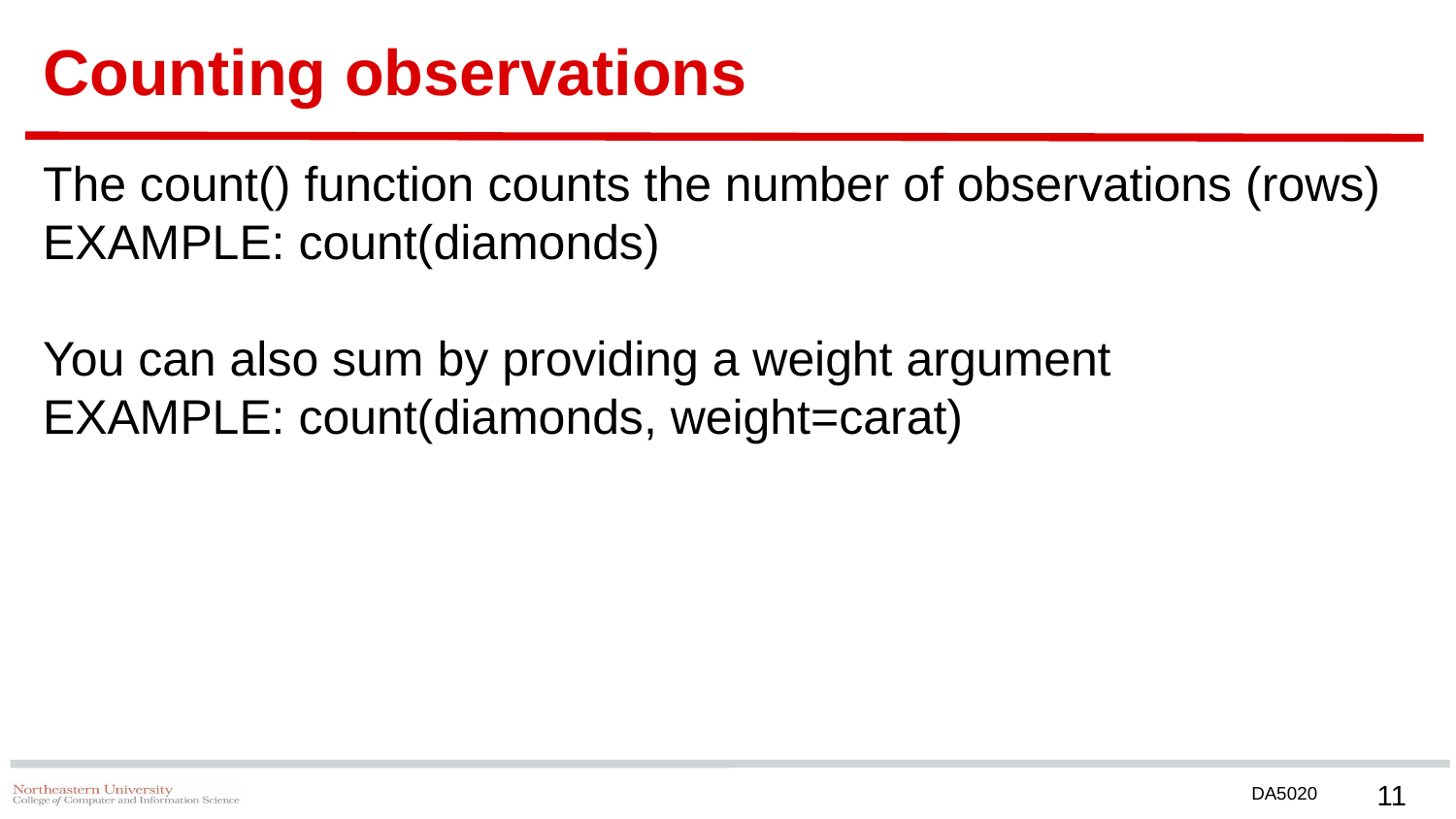

# Counting observations
The count() function counts the number of observations (rows)
EXAMPLE: count(diamonds)

You can also sum by providing a weight argument
EXAMPLE: count(diamonds, weight=carat)
11